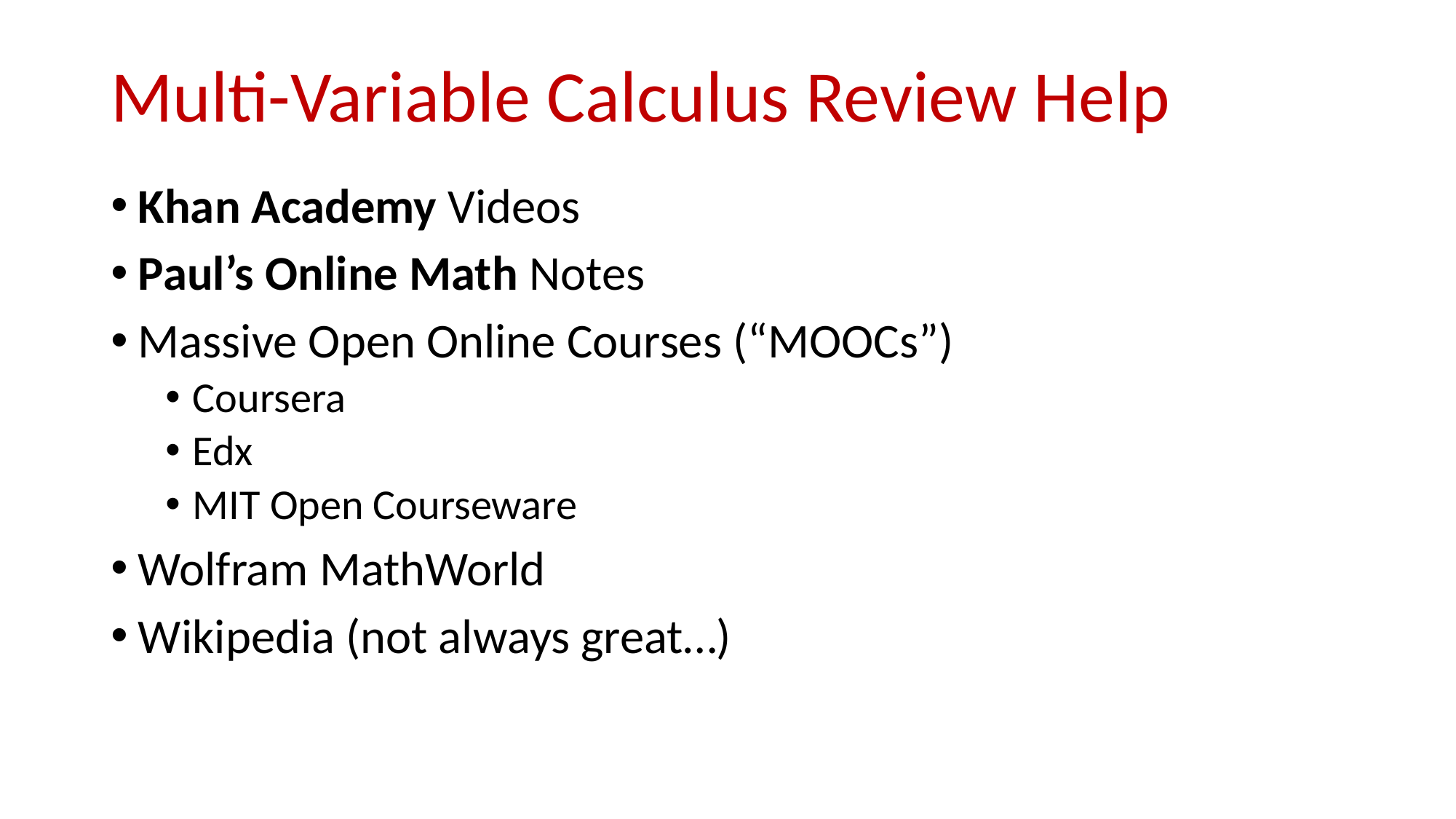

Multi-Variable Calculus Review Help
Khan Academy Videos
Paul’s Online Math Notes
Massive Open Online Courses (“MOOCs”)
Coursera
Edx
MIT Open Courseware
Wolfram MathWorld
Wikipedia (not always great…)